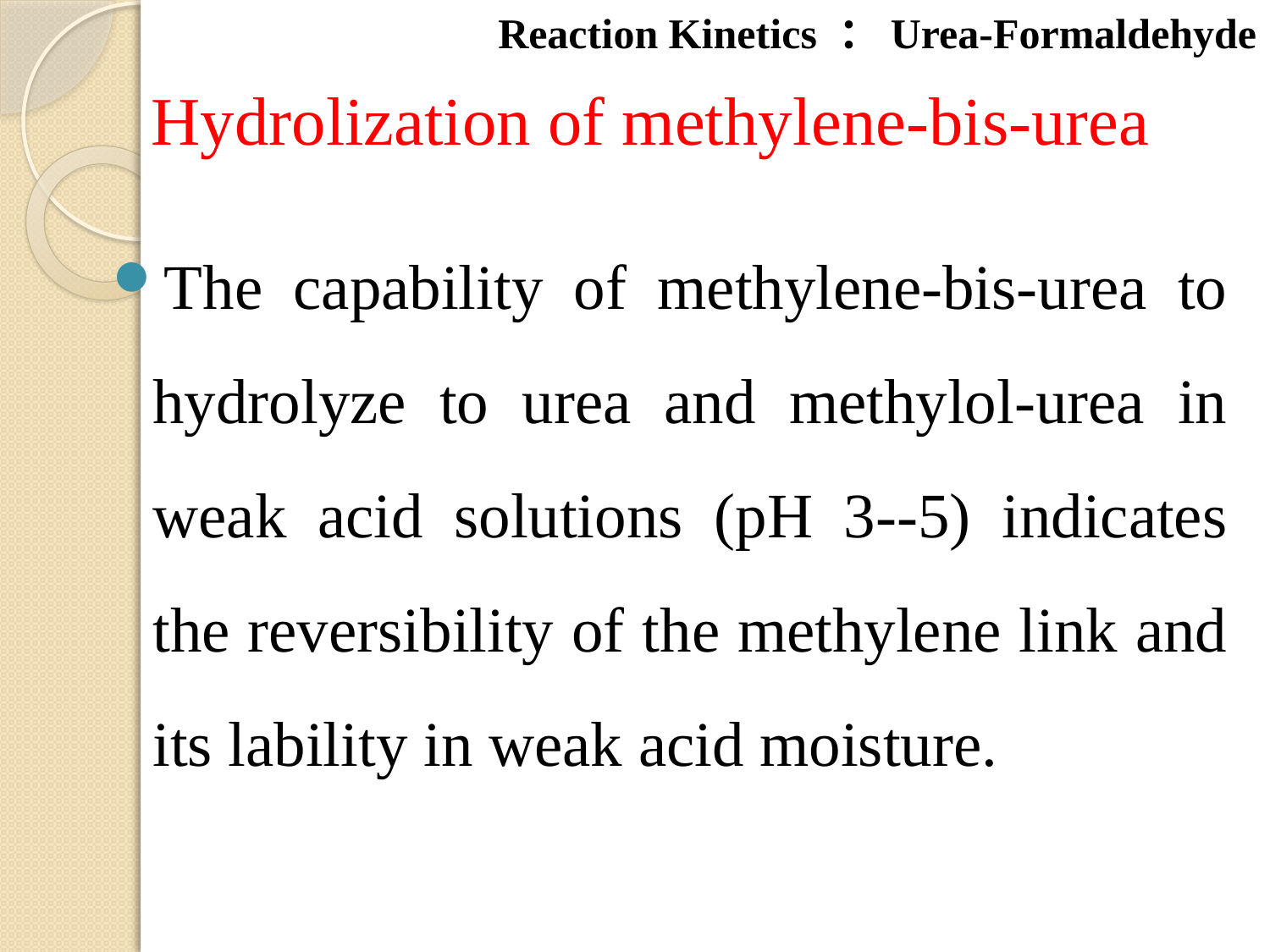

Reaction Kinetics ：Urea-Formaldehyde
# Hydrolization of methylene-bis-urea
The capability of methylene-bis-urea to hydrolyze to urea and methylol-urea in weak acid solutions (pH 3--5) indicates the reversibility of the methylene link and its lability in weak acid moisture.